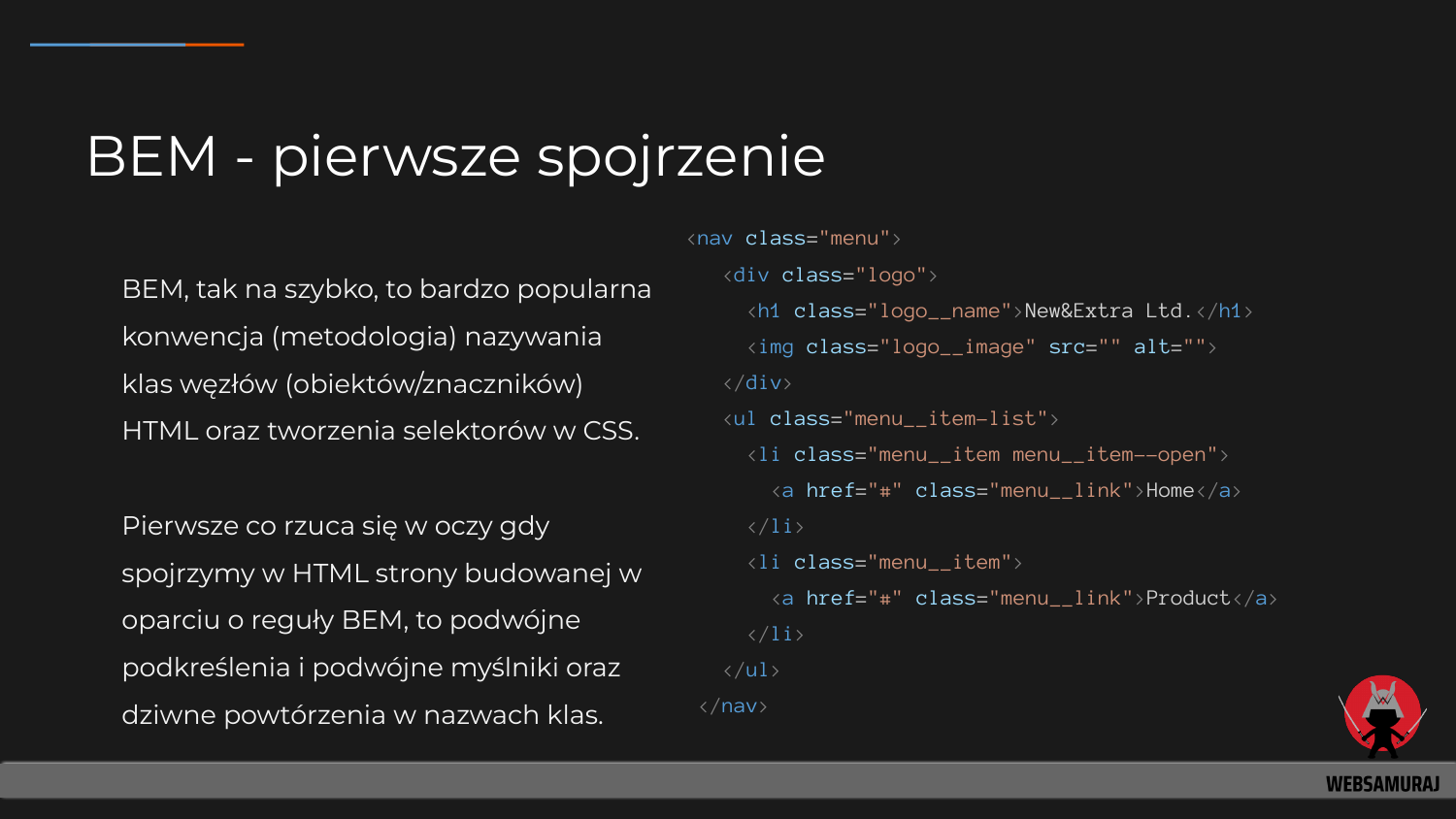

# BEM - pierwsze spojrzenie
<nav class="menu">
   <div class="logo">
     <h1 class="logo__name">New&Extra Ltd.</h1>
     <img class="logo__image" src="" alt="">
   </div>
   <ul class="menu__item-list">
     <li class="menu__item menu__item--open">
       <a href="#" class="menu__link">Home</a>
     </li>
     <li class="menu__item">
       <a href="#" class="menu__link">Product</a>
     </li>
   </ul>
 </nav>

BEM, tak na szybko, to bardzo popularna konwencja (metodologia) nazywania klas węzłów (obiektów/znaczników) HTML oraz tworzenia selektorów w CSS.

Pierwsze co rzuca się w oczy gdy spojrzymy w HTML strony budowanej w oparciu o reguły BEM, to podwójne podkreślenia i podwójne myślniki oraz dziwne powtórzenia w nazwach klas.